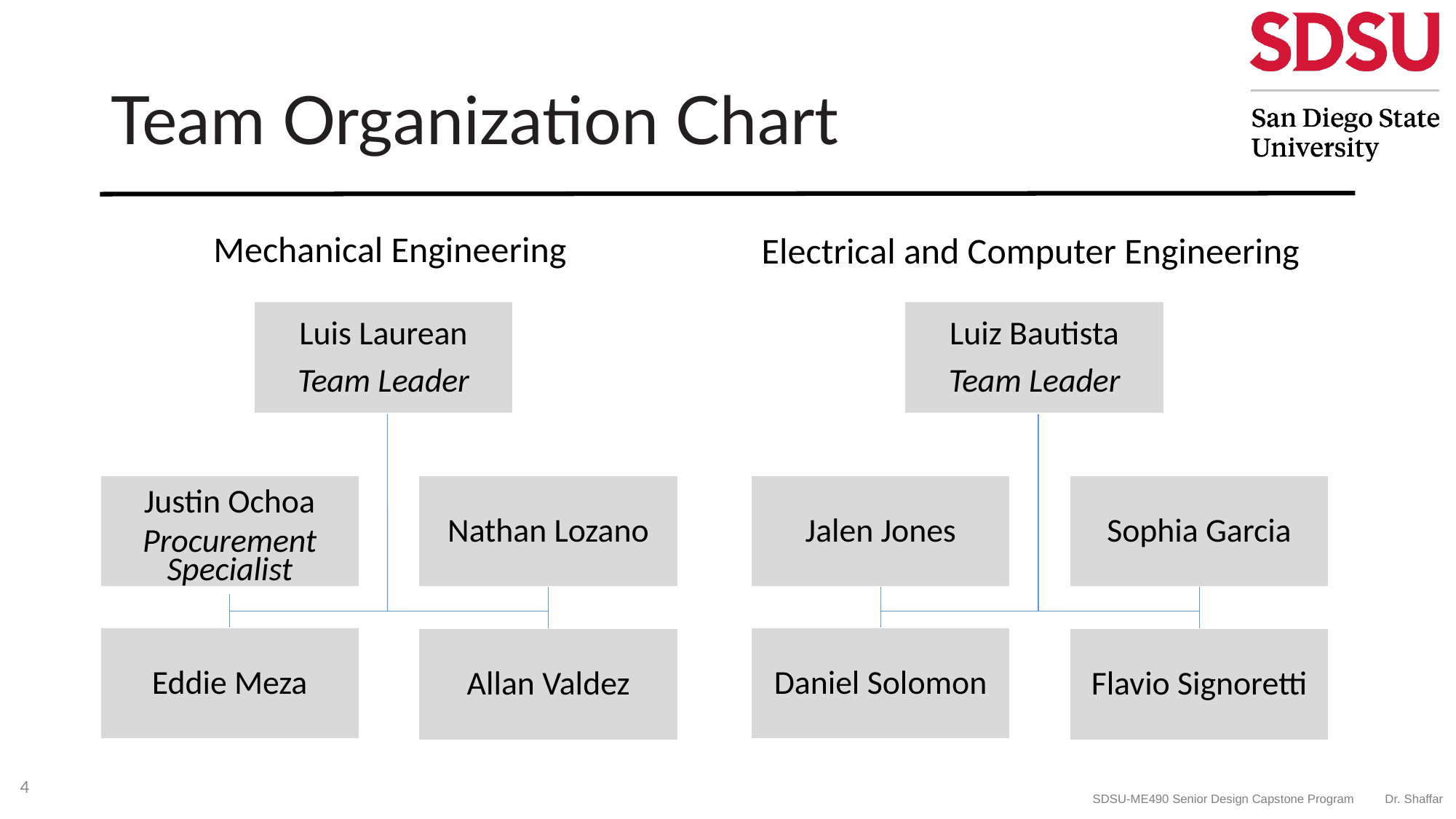

# Team Organization Chart
Mechanical Engineering
Electrical and Computer Engineering

Luis Laurean
Team Leader

Luiz Bautista
Team Leader

Nathan Lozano

Jalen Jones

Sophia Garcia

Justin Ochoa
Procurement Specialist

Eddie Meza

Daniel Solomon

Allan Valdez

Flavio Signoretti